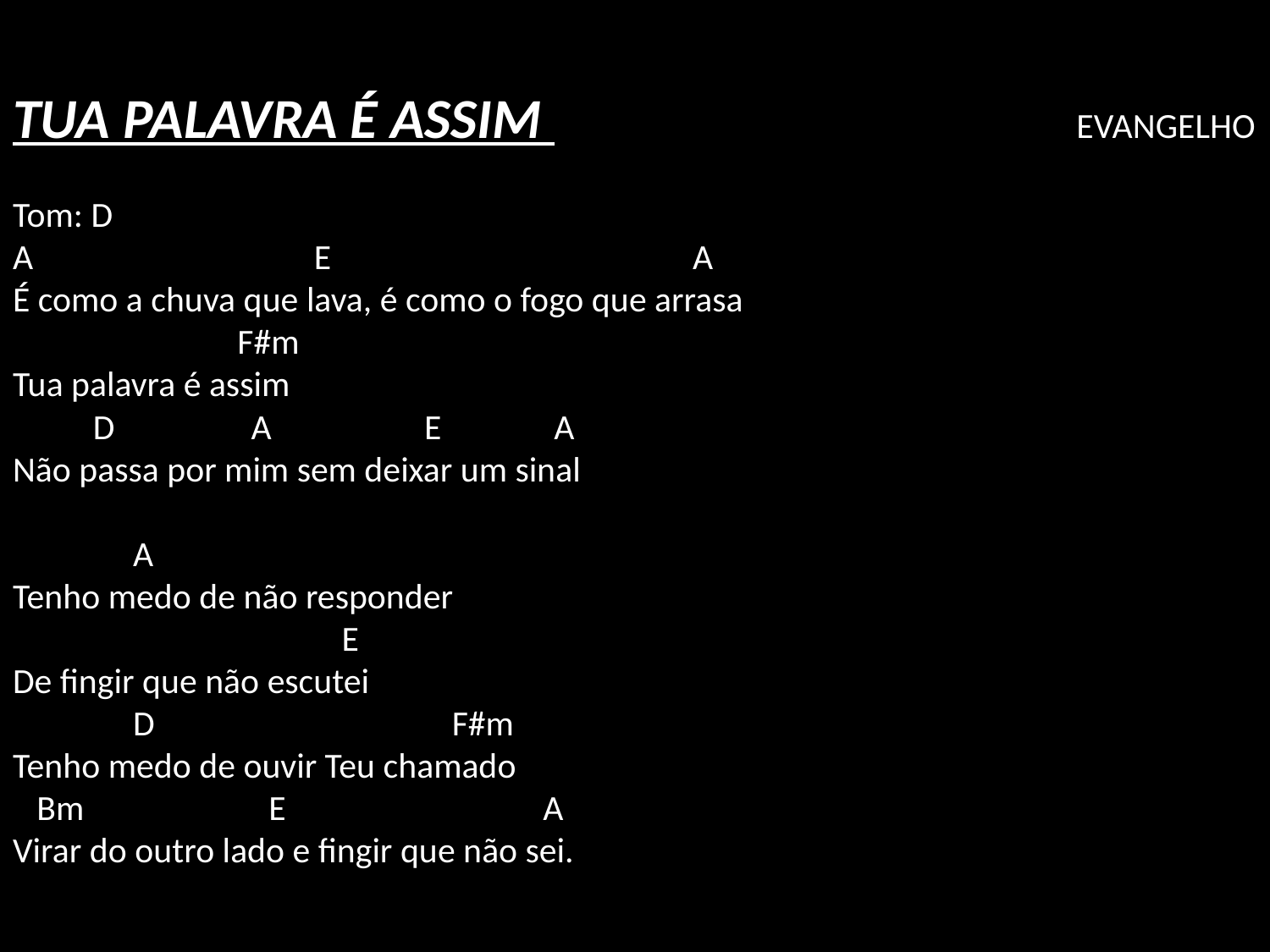

# TUA PALAVRA É ASSIM                                                                  EVANGELHO Tom: D A                                   E                                             A É como a chuva que lava, é como o fogo que arrasa F#m Tua palavra é assim D                 A                   E              A Não passa por mim sem deixar um sinal A Tenho medo de não responder E De fingir que não escutei D                                     F#m Tenho medo de ouvir Teu chamado Bm                       E                                A Virar do outro lado e fingir que não sei.